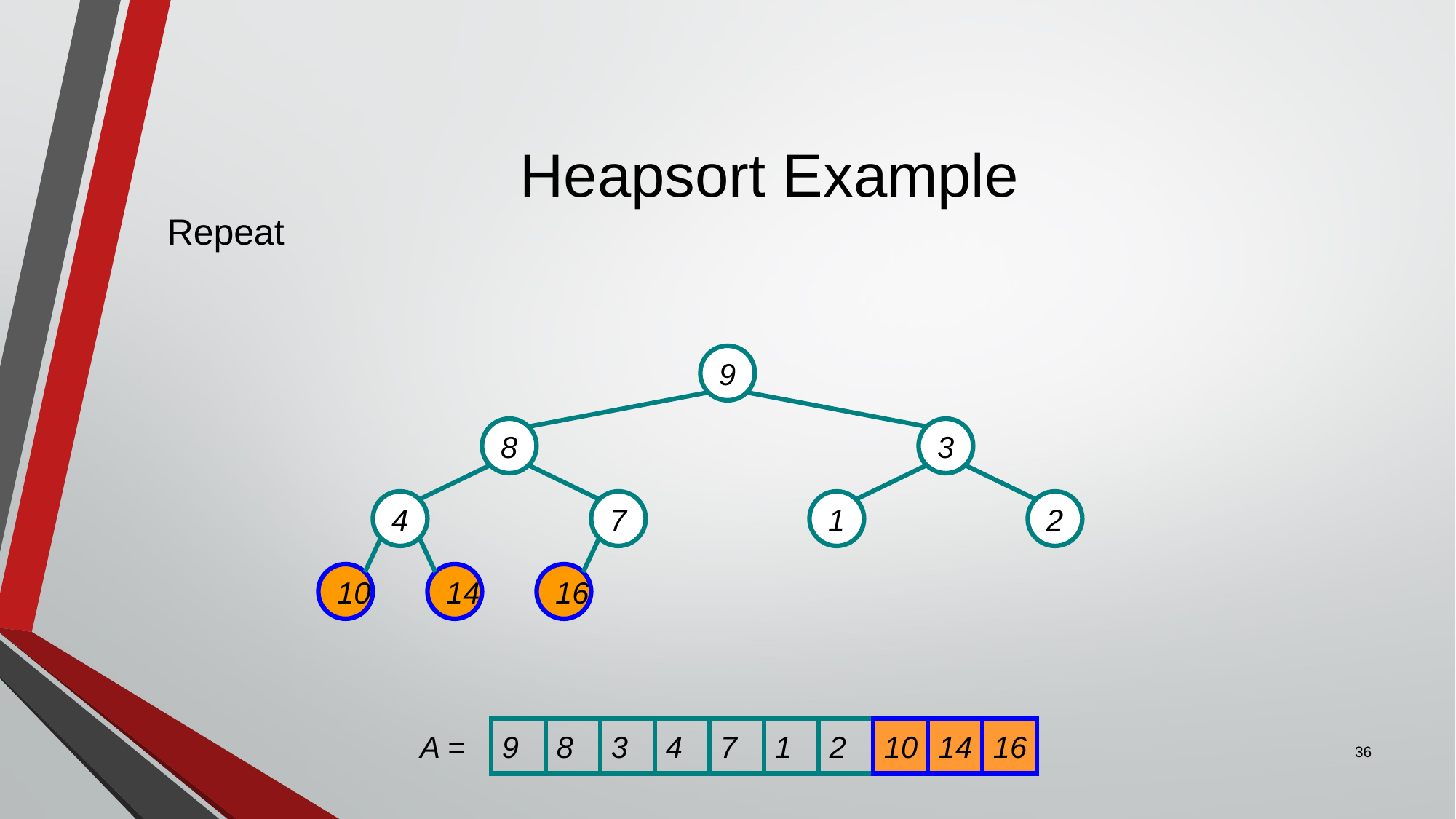

# Heapsort Example
Repeat
9
8
3
4
7
1
2
10
14
16
A =
9
8
3
4
7
1
2
10
14
16
36